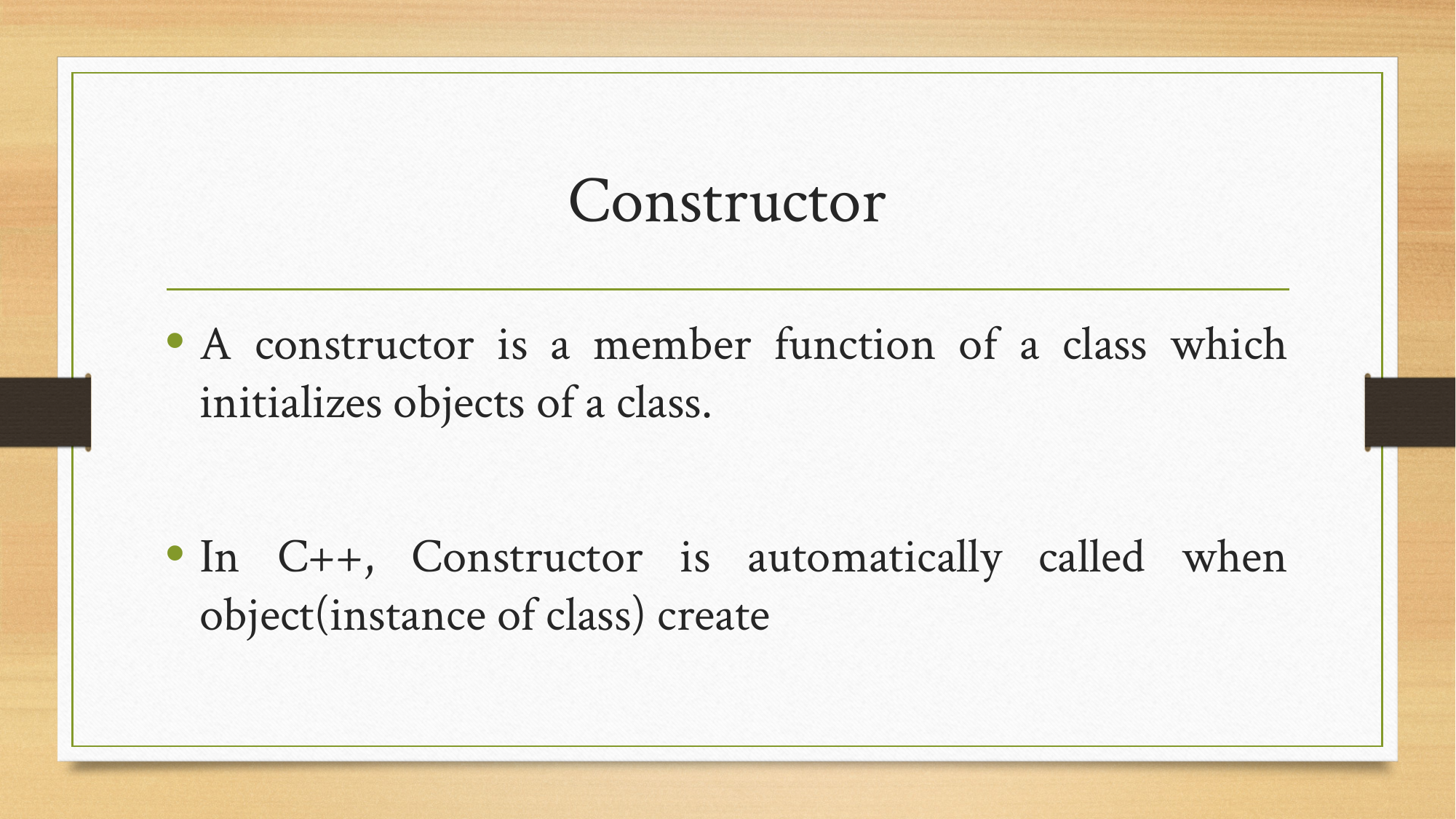

# Constructor
A constructor is a member function of a class which initializes objects of a class.

In C++, Constructor is automatically called when object(instance of class) create